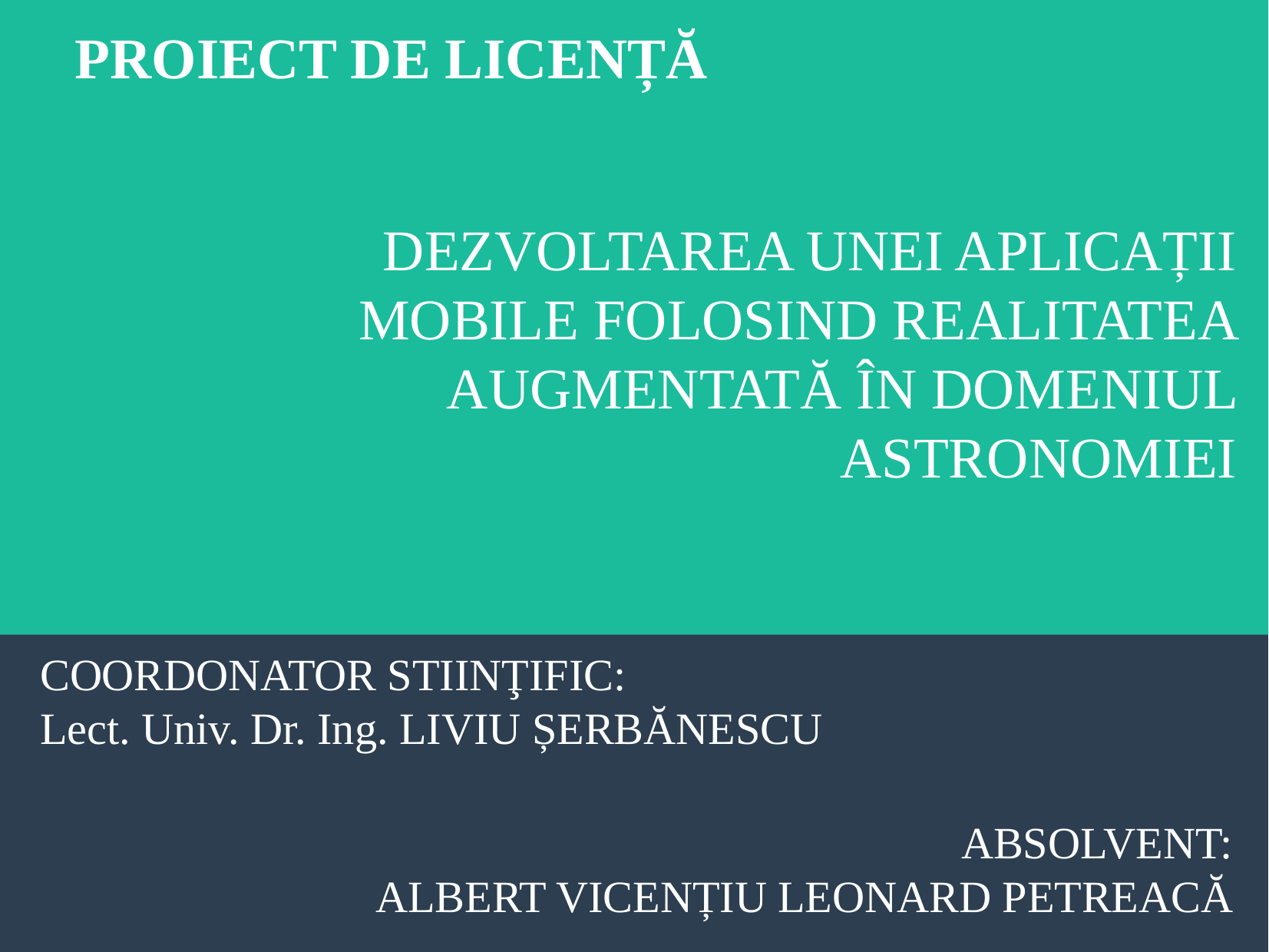

PROIECT DE LICENȚĂ
DEZVOLTAREA UNEI APLICAȚII MOBILE FOLOSIND REALITATEA AUGMENTATĂ ÎN DOMENIUL ASTRONOMIEI
COORDONATOR STIINŢIFIC:
Lect. Univ. Dr. Ing. LIVIU ȘERBĂNESCU
ABSOLVENT:
ALBERT VICENȚIU LEONARD PETREACĂ
1